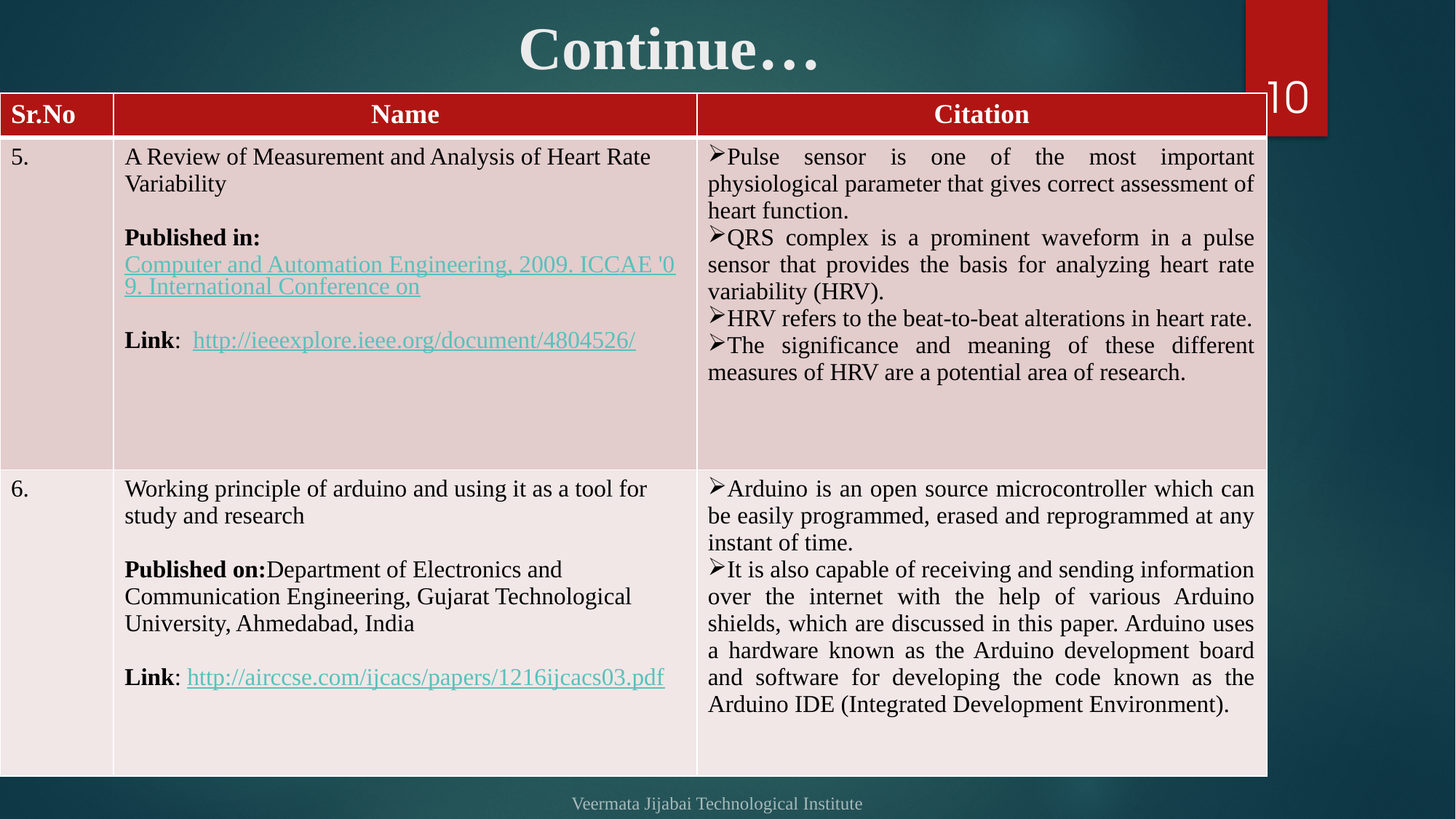

# Continue…
10
| Sr.No | Name | Citation |
| --- | --- | --- |
| 5. | A Review of Measurement and Analysis of Heart Rate Variability Published in: Computer and Automation Engineering, 2009. ICCAE '09. International Conference on Link: http://ieeexplore.ieee.org/document/4804526/ | Pulse sensor is one of the most important physiological parameter that gives correct assessment of heart function. QRS complex is a prominent waveform in a pulse sensor that provides the basis for analyzing heart rate variability (HRV). HRV refers to the beat-to-beat alterations in heart rate. The significance and meaning of these different measures of HRV are a potential area of research. |
| 6. | Working principle of arduino and using it as a tool for study and research Published on:Department of Electronics and Communication Engineering, Gujarat Technological University, Ahmedabad, India Link: http://airccse.com/ijcacs/papers/1216ijcacs03.pdf | Arduino is an open source microcontroller which can be easily programmed, erased and reprogrammed at any instant of time. It is also capable of receiving and sending information over the internet with the help of various Arduino shields, which are discussed in this paper. Arduino uses a hardware known as the Arduino development board and software for developing the code known as the Arduino IDE (Integrated Development Environment). |
Veermata Jijabai Technological Institute